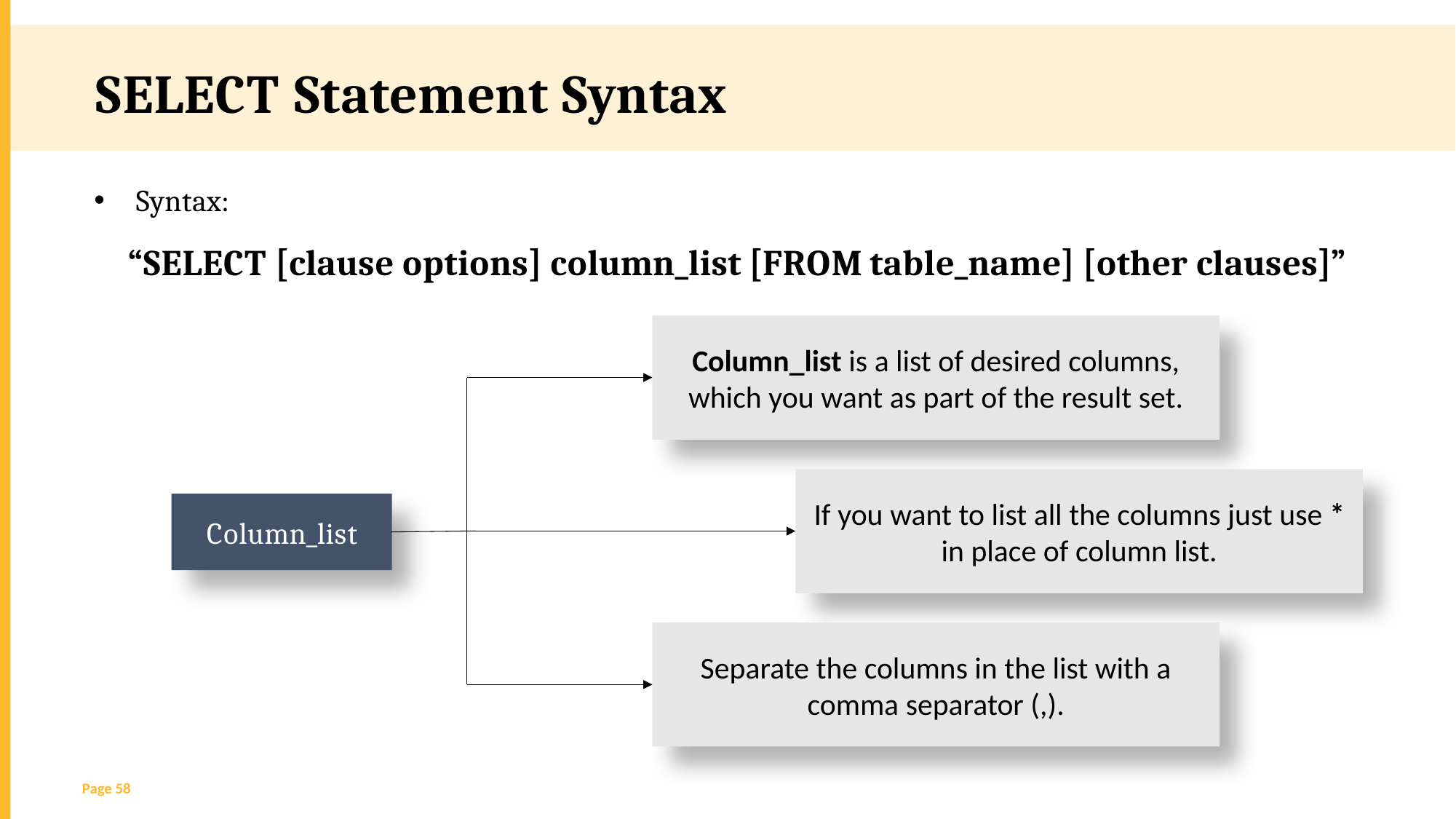

SELECT Statement Syntax
Syntax:
     “SELECT [clause options] column_list [FROM table_name] [other clauses]”
Column_list is a list of desired columns, which you want as part of the result set.
If you want to list all the columns just use * in place of column list.
Column_list
Separate the columns in the list with a comma separator (,).
Page 58